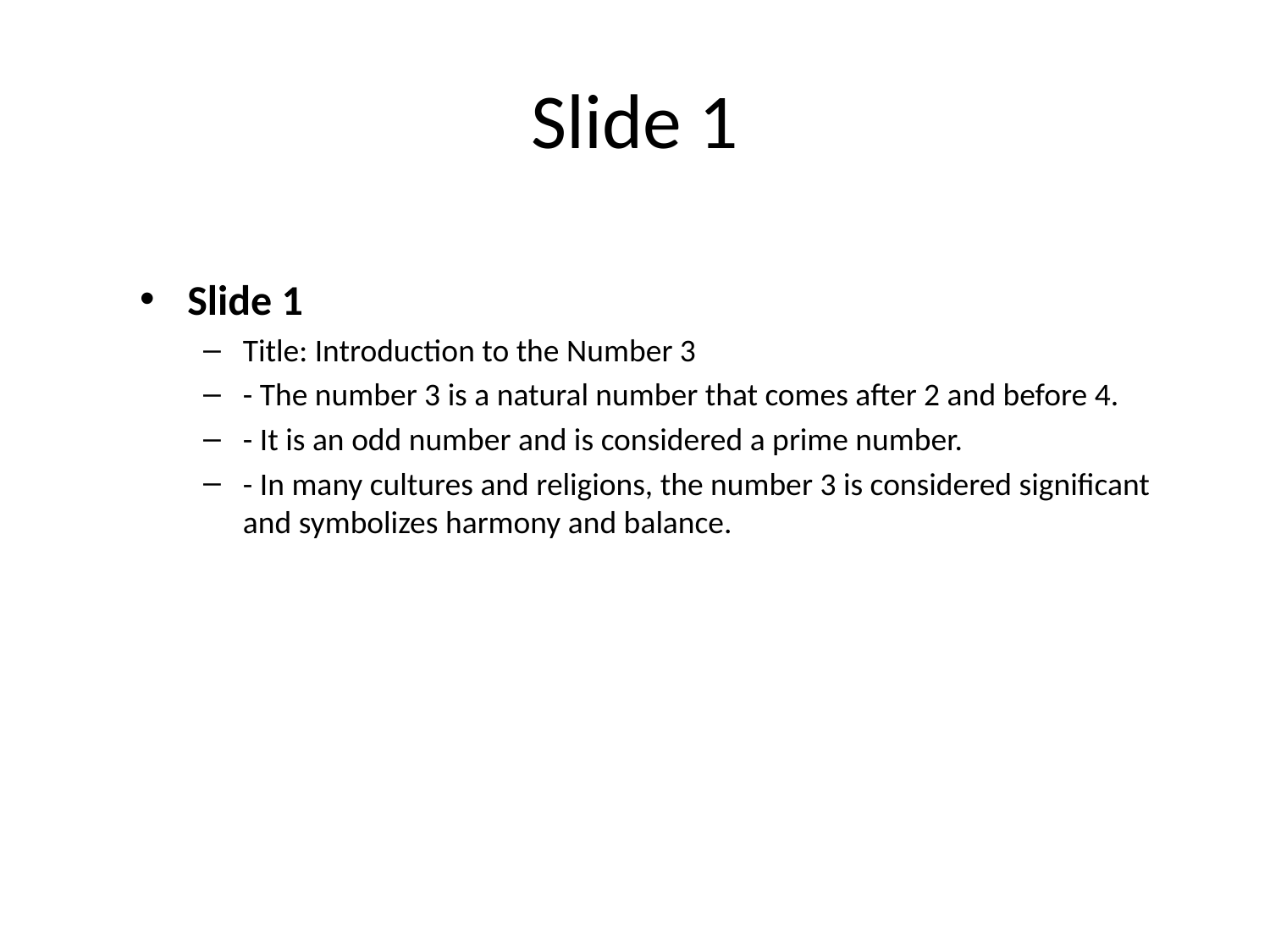

# Slide 1

Slide 1
Title: Introduction to the Number 3
- The number 3 is a natural number that comes after 2 and before 4.
- It is an odd number and is considered a prime number.
- In many cultures and religions, the number 3 is considered significant and symbolizes harmony and balance.